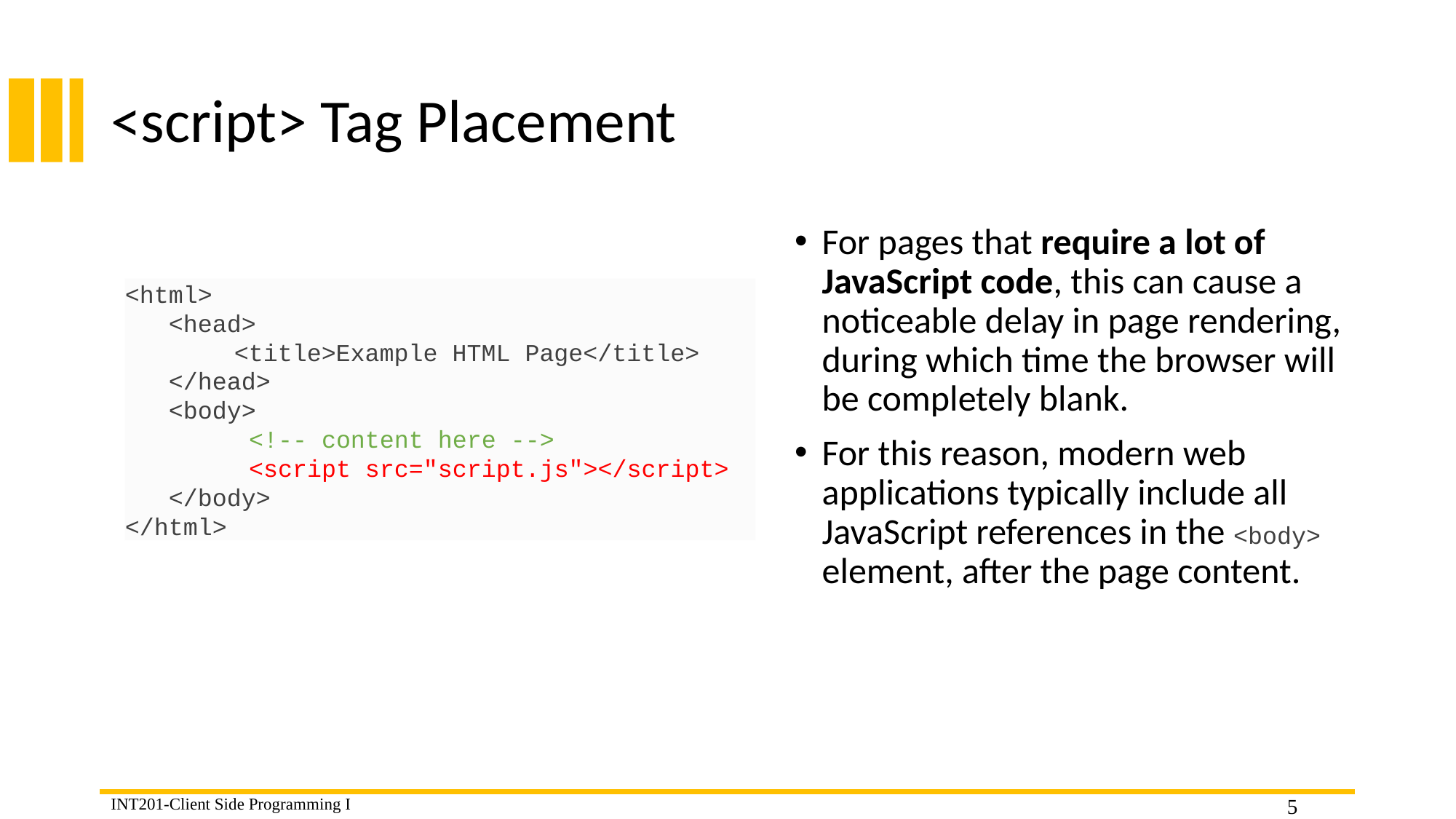

# <script> Tag Placement
For pages that require a lot of JavaScript code, this can cause a noticeable delay in page rendering, during which time the browser will be completely blank.
For this reason, modern web applications typically include all JavaScript references in the <body> element, after the page content.

<html>
   <head>
	<title>Example HTML Page</title>
   </head>
   <body>
	 <!-- content here -->
	 <script src="script.js"></script>
   </body>
</html>